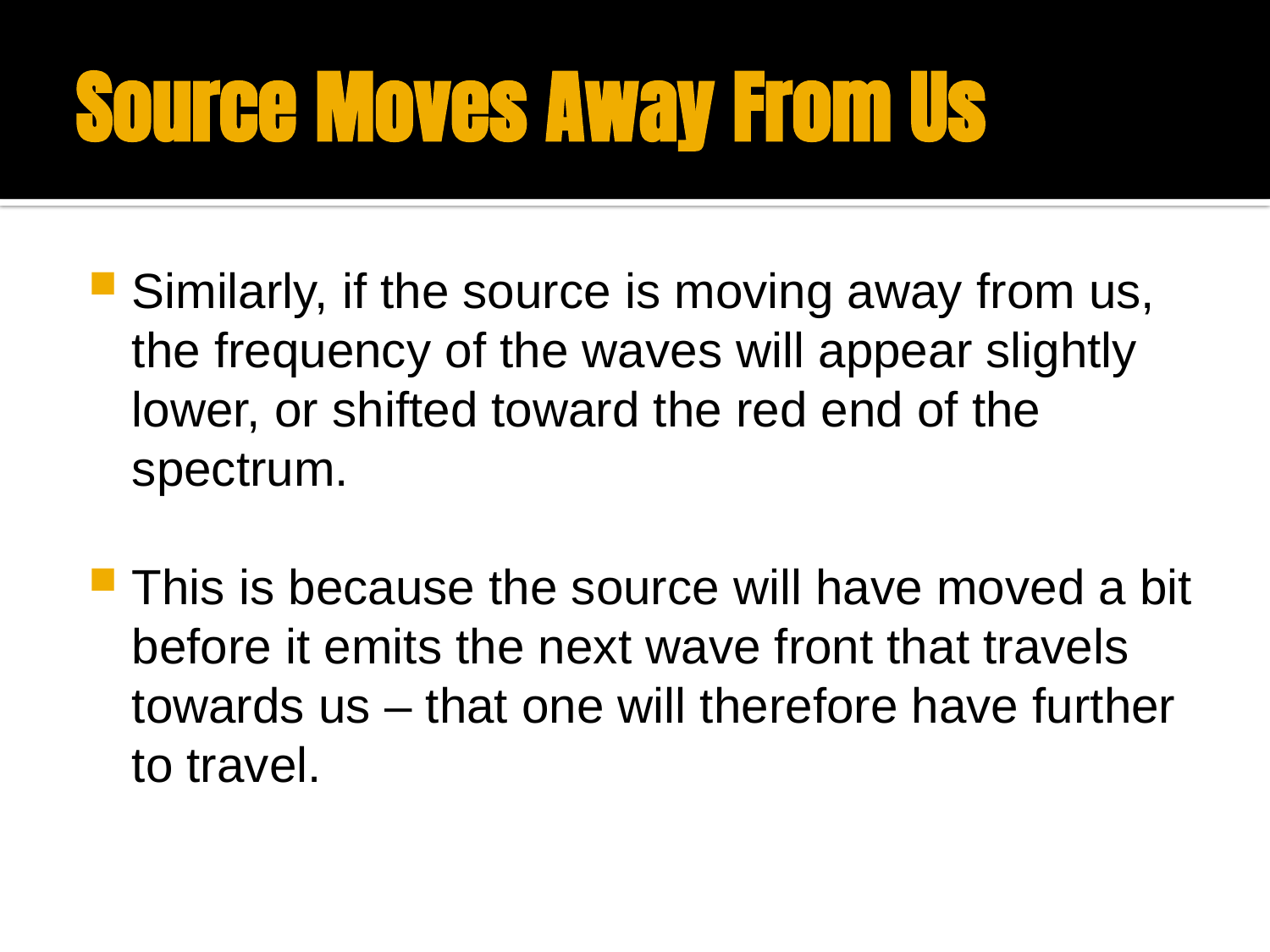

# Source Moves Away From Us
Similarly, if the source is moving away from us, the frequency of the waves will appear slightly lower, or shifted toward the red end of the spectrum.

This is because the source will have moved a bit before it emits the next wave front that travels towards us – that one will therefore have further to travel.